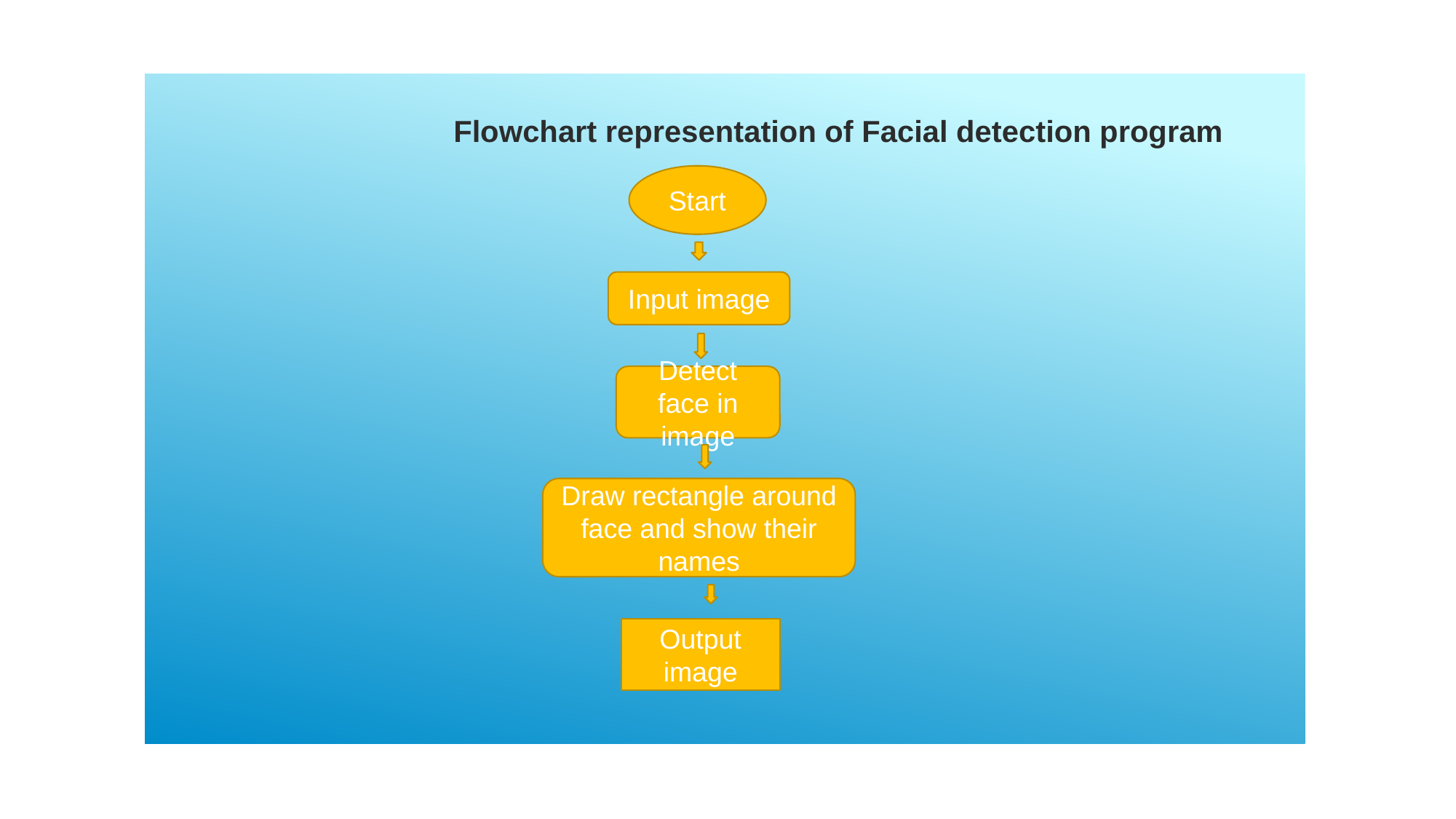

Flowchart representation of Facial detection program

Start

Input image

Detect face in image

Draw rectangle around face and show their names

Output image